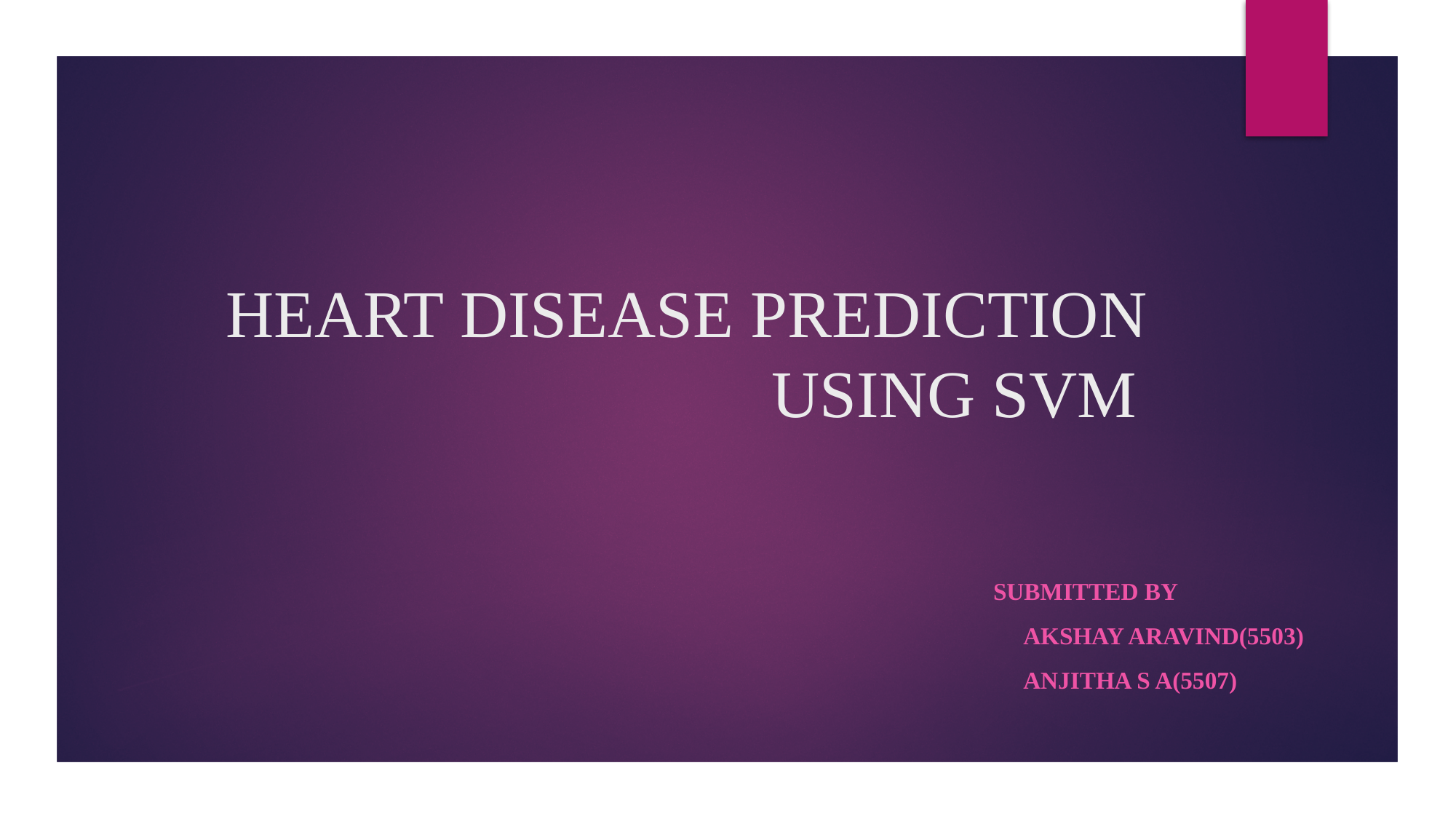

# HEART DISEASE PREDICTION         					USING SVM
SUBMITTED BY
     AKSHAY ARAVIND(5503)
     ANJITHA S A(5507)